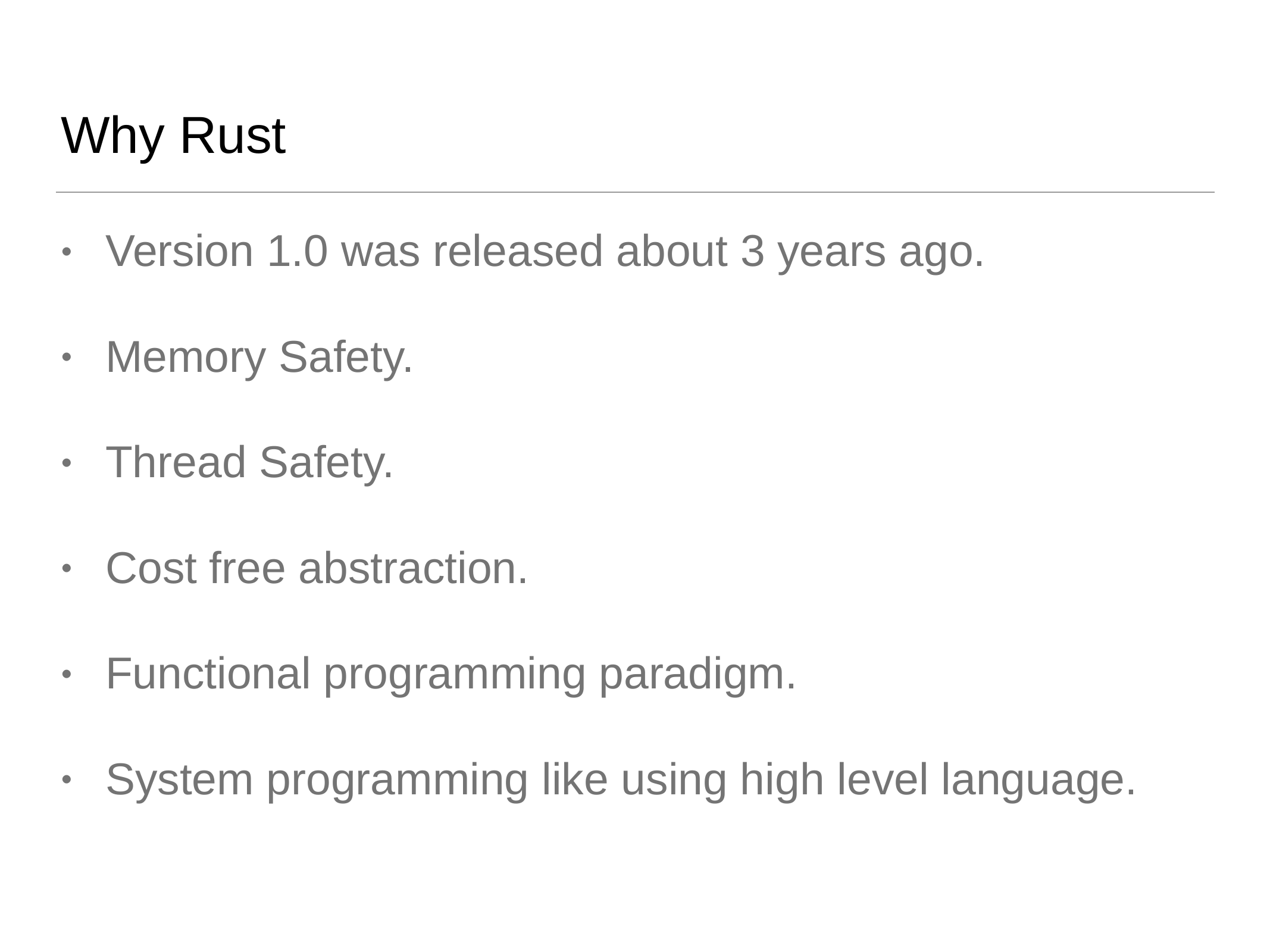

# Why Rust
Version 1.0 was released about 3 years ago.
Memory Safety.
Thread Safety.
Cost free abstraction.
Functional programming paradigm.
System programming like using high level language.